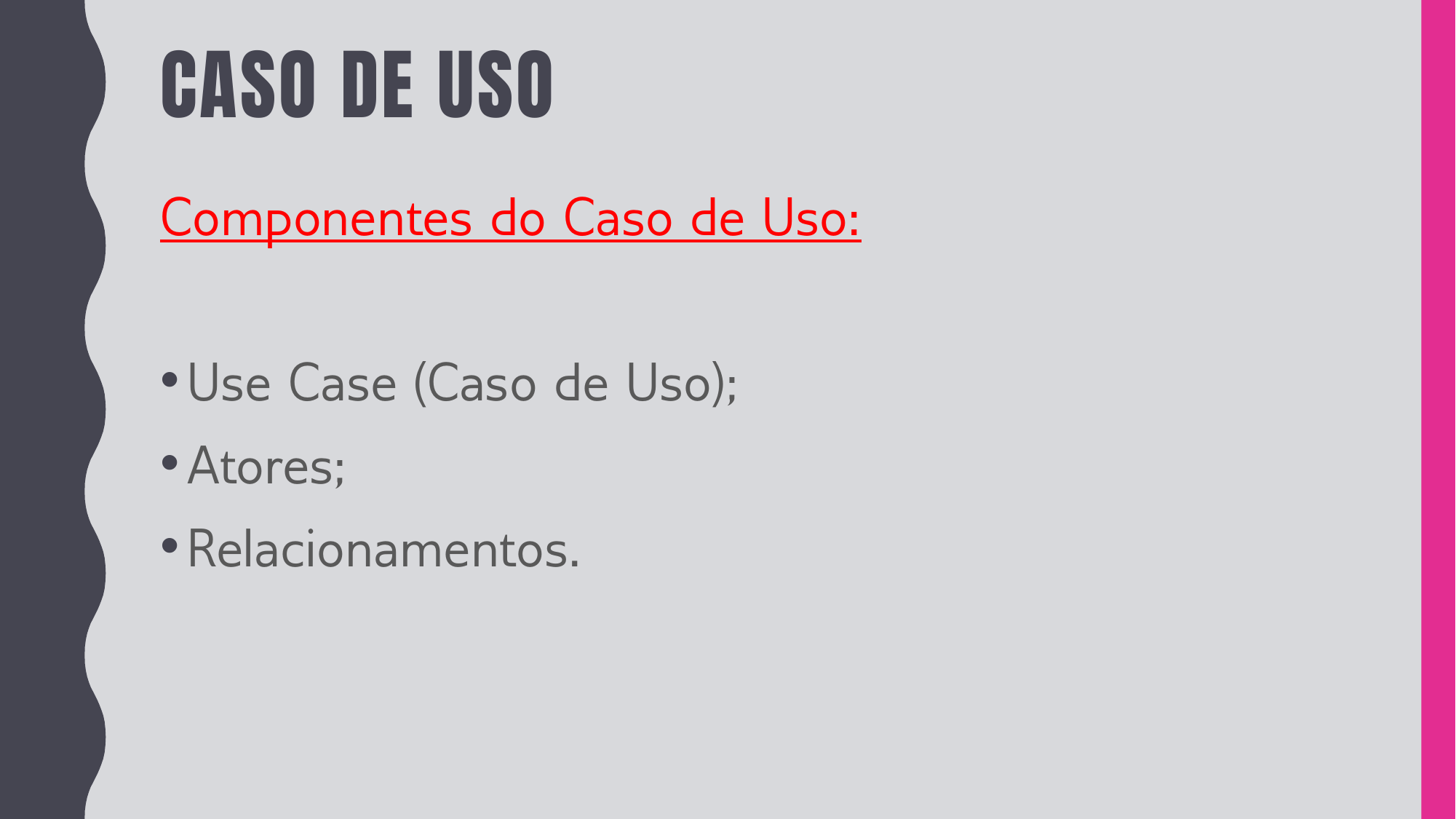

# Caso de uso
Componentes do Caso de Uso:

Use Case (Caso de Uso);
Atores;
Relacionamentos.